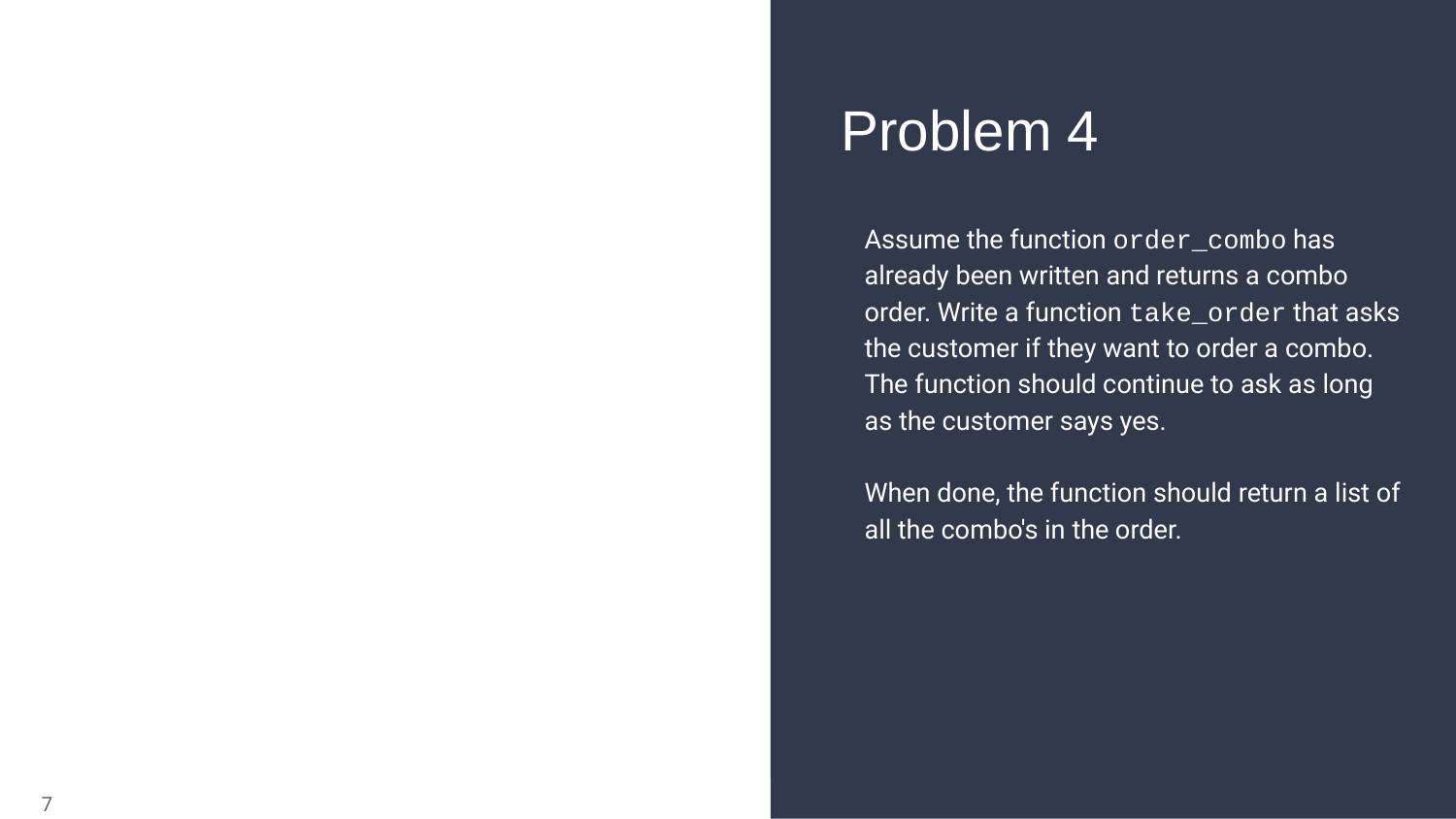

# Problem 4

Assume the function order_combo has already been written and returns a combo order. Write a function take_order that asks the customer if they want to order a combo. The function should continue to ask as long as the customer says yes.

When done, the function should return a list of all the combo's in the order.
7